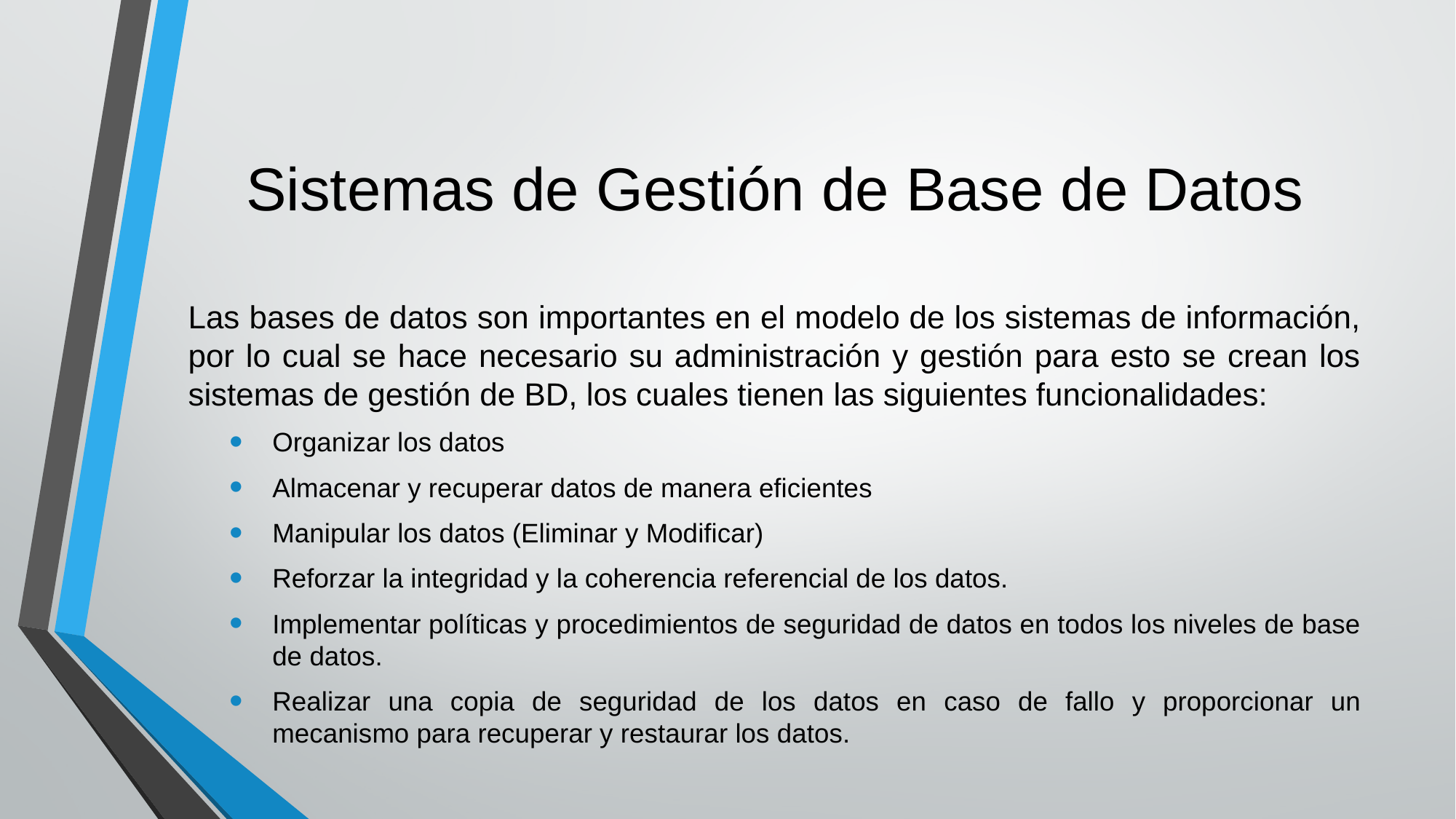

# Sistemas de Gestión de Base de Datos
Las bases de datos son importantes en el modelo de los sistemas de información, por lo cual se hace necesario su administración y gestión para esto se crean los sistemas de gestión de BD, los cuales tienen las siguientes funcionalidades:
Organizar los datos
Almacenar y recuperar datos de manera eficientes
Manipular los datos (Eliminar y Modificar)
Reforzar la integridad y la coherencia referencial de los datos.
Implementar políticas y procedimientos de seguridad de datos en todos los niveles de base de datos.
Realizar una copia de seguridad de los datos en caso de fallo y proporcionar un mecanismo para recuperar y restaurar los datos.